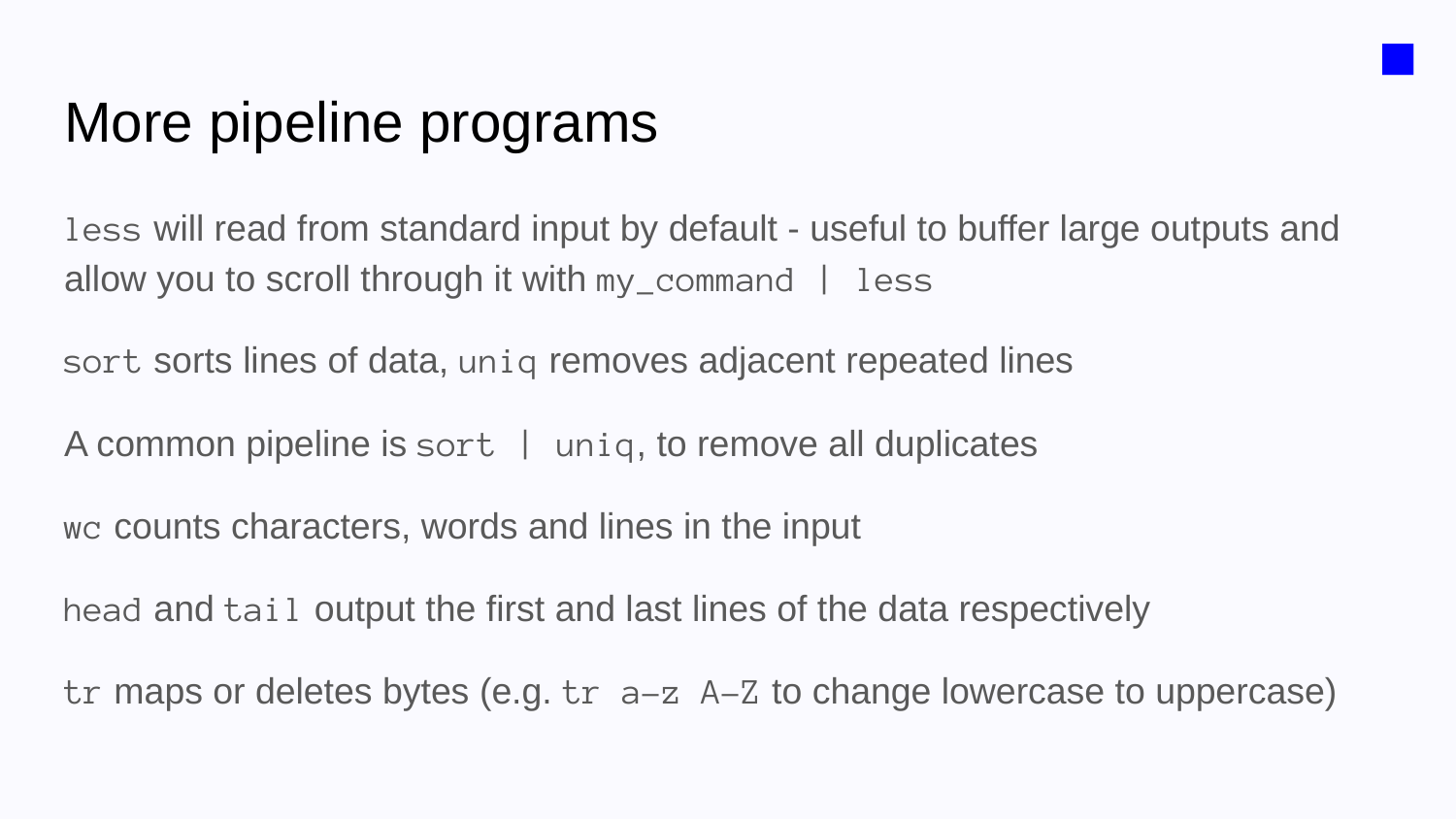

■
# More pipeline programs
less will read from standard input by default - useful to buffer large outputs and allow you to scroll through it with my_command | less
sort sorts lines of data, uniq removes adjacent repeated lines
A common pipeline is sort | uniq, to remove all duplicates
wc counts characters, words and lines in the input
head and tail output the first and last lines of the data respectively
tr maps or deletes bytes (e.g. tr a-z A-Z to change lowercase to uppercase)